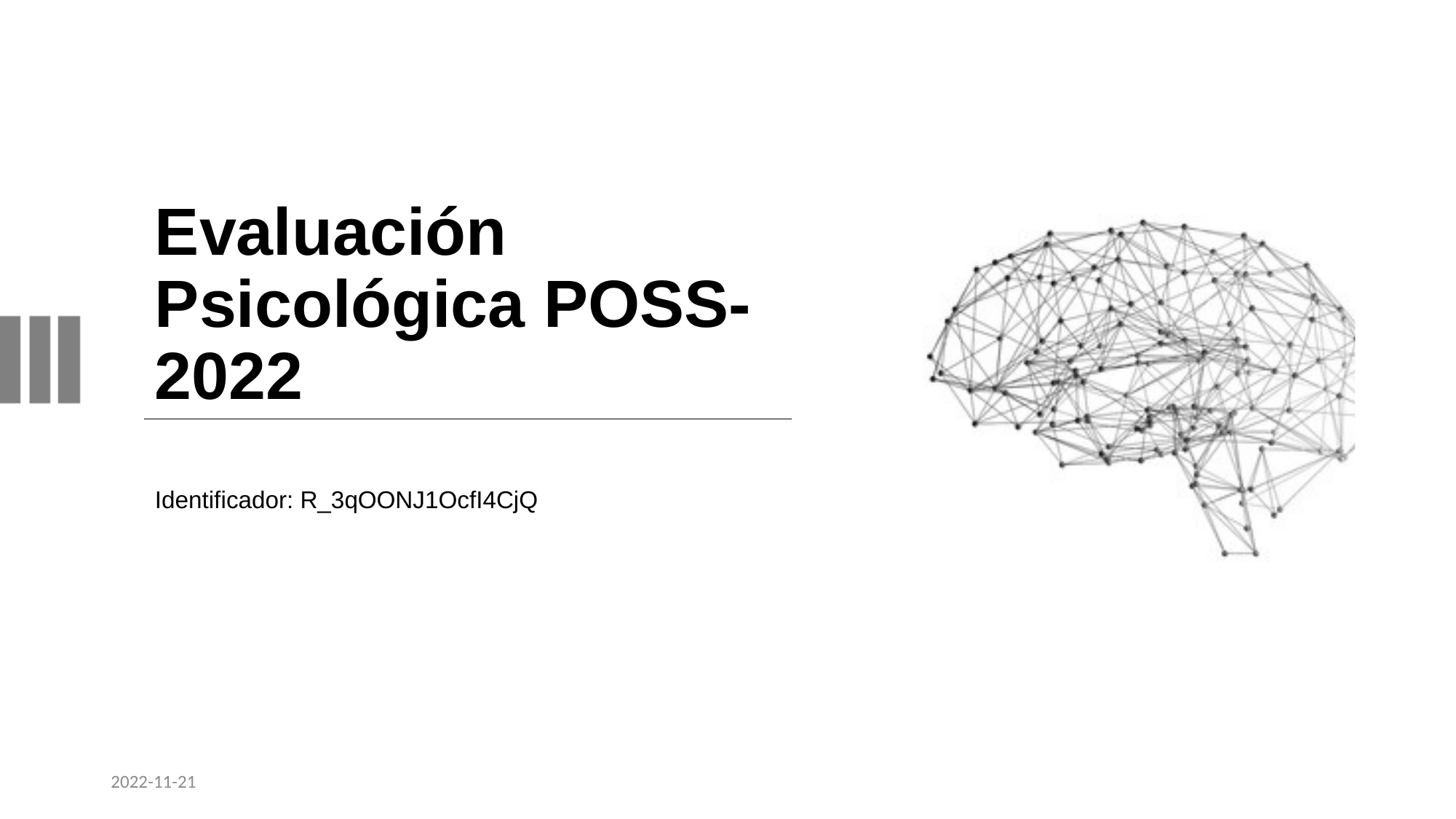

# Evaluación Psicológica POSS-2022
Identificador: R_3qOONJ1OcfI4CjQ
2022-11-21